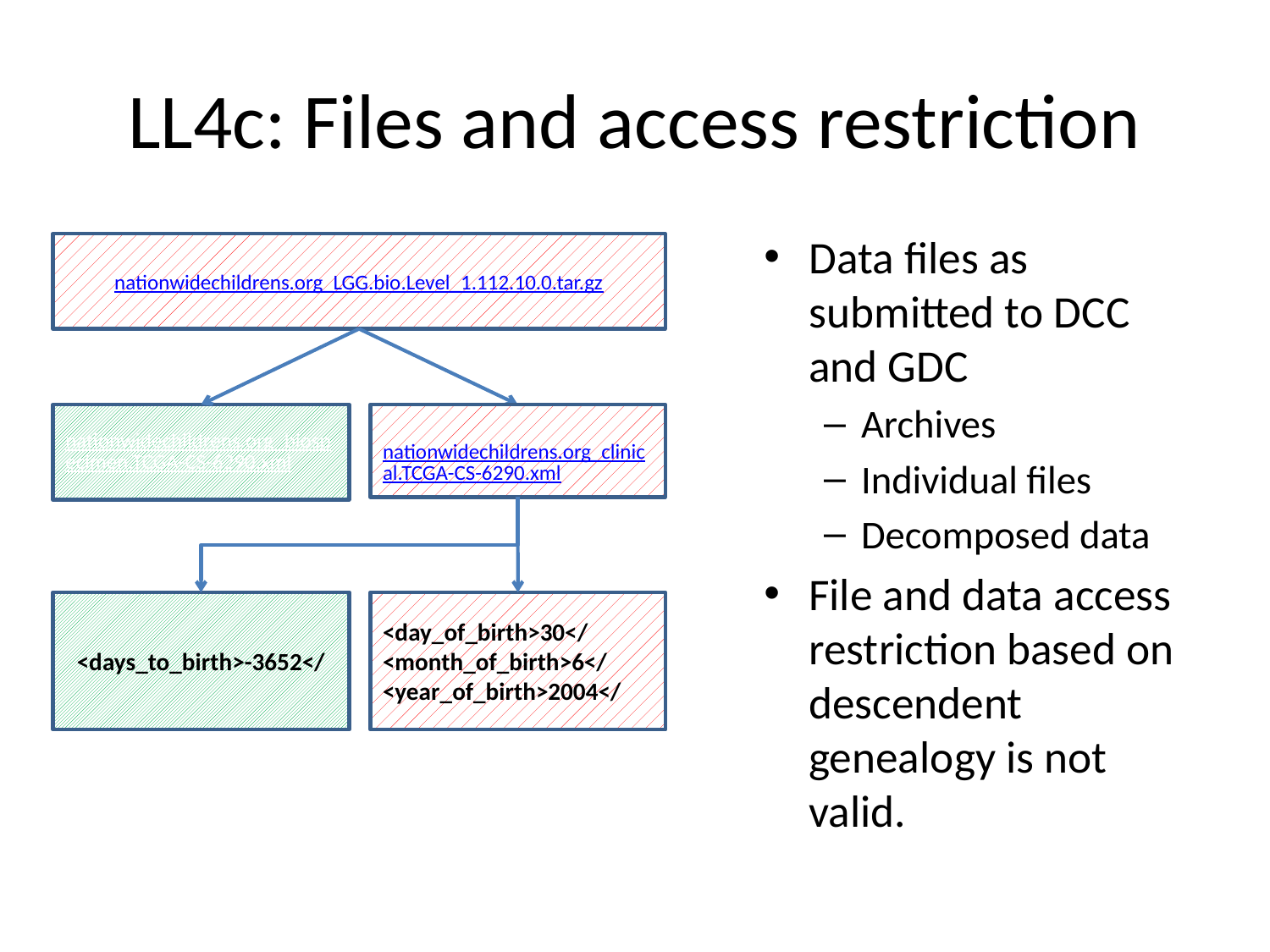

# LL4c: Files and access restriction
Data files as submitted to DCC and GDC
Archives
Individual files
Decomposed data
File and data access restriction based on descendent genealogy is not valid.
nationwidechildrens.org_LGG.bio.Level_1.112.10.0.tar.gz
nationwidechildrens.org_biospecimen.TCGA-CS-6290.xml
nationwidechildrens.org_clinical.TCGA-CS-6290.xml
<days_to_birth>-3652</
<day_of_birth>30</
<month_of_birth>6</
<year_of_birth>2004</